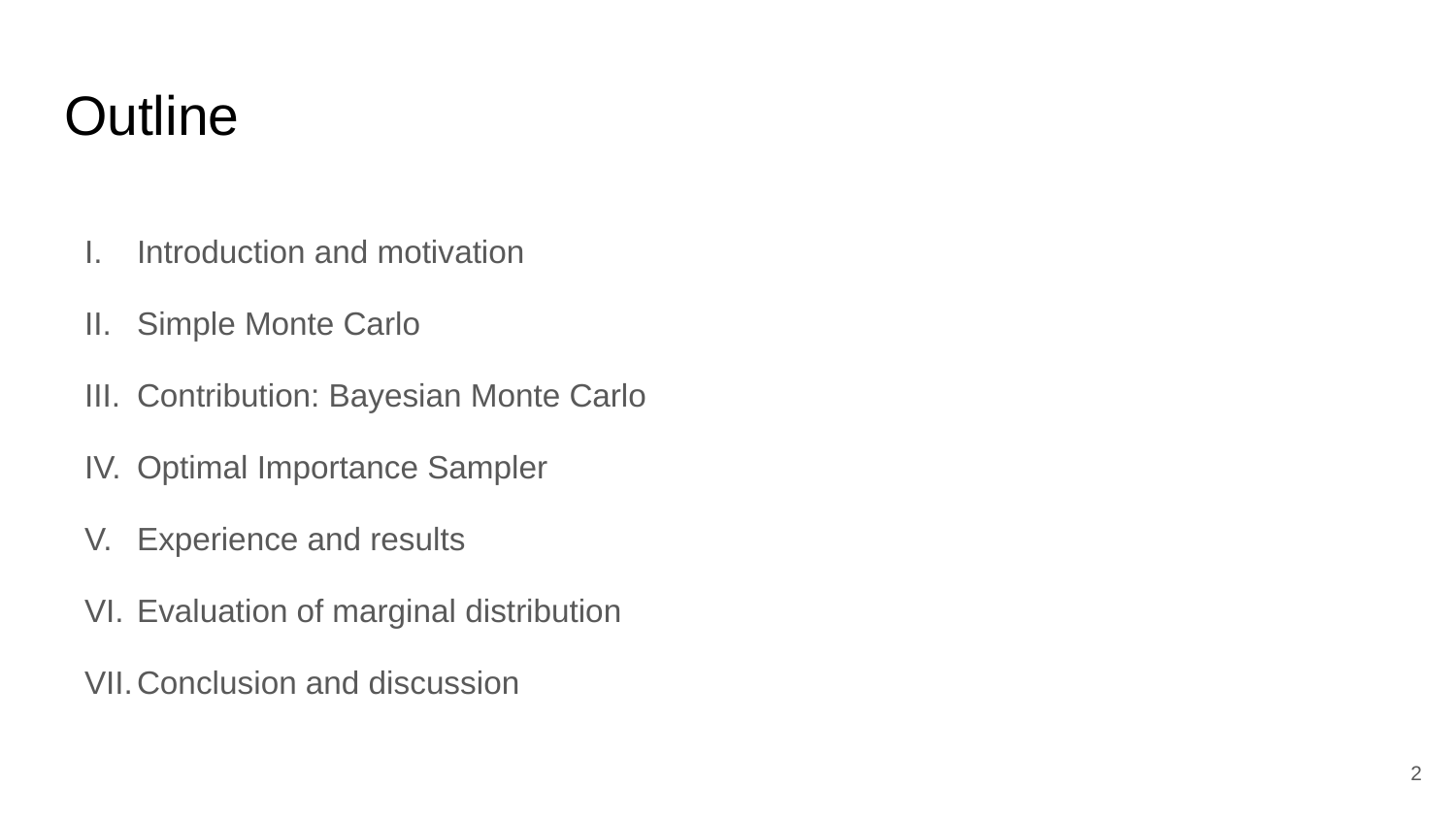

# Outline
Introduction and motivation
Simple Monte Carlo
Contribution: Bayesian Monte Carlo
Optimal Importance Sampler
Experience and results
Evaluation of marginal distribution
Conclusion and discussion
2